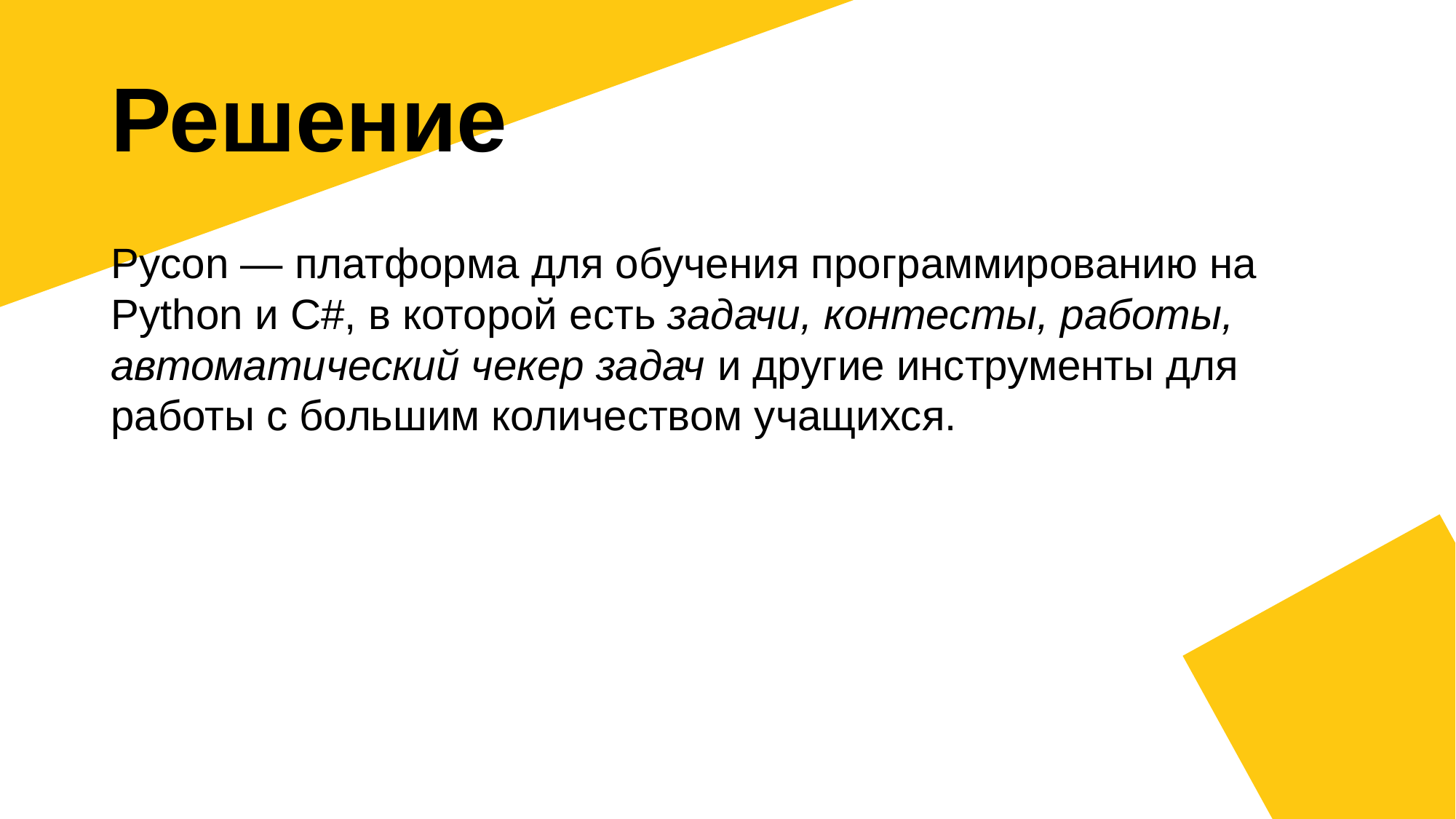

# Решение
Pycon — платформа для обучения программированию на Python и C#, в которой есть задачи, контесты, работы, автоматический чекер задач и другие инструменты для работы с большим количеством учащихся.